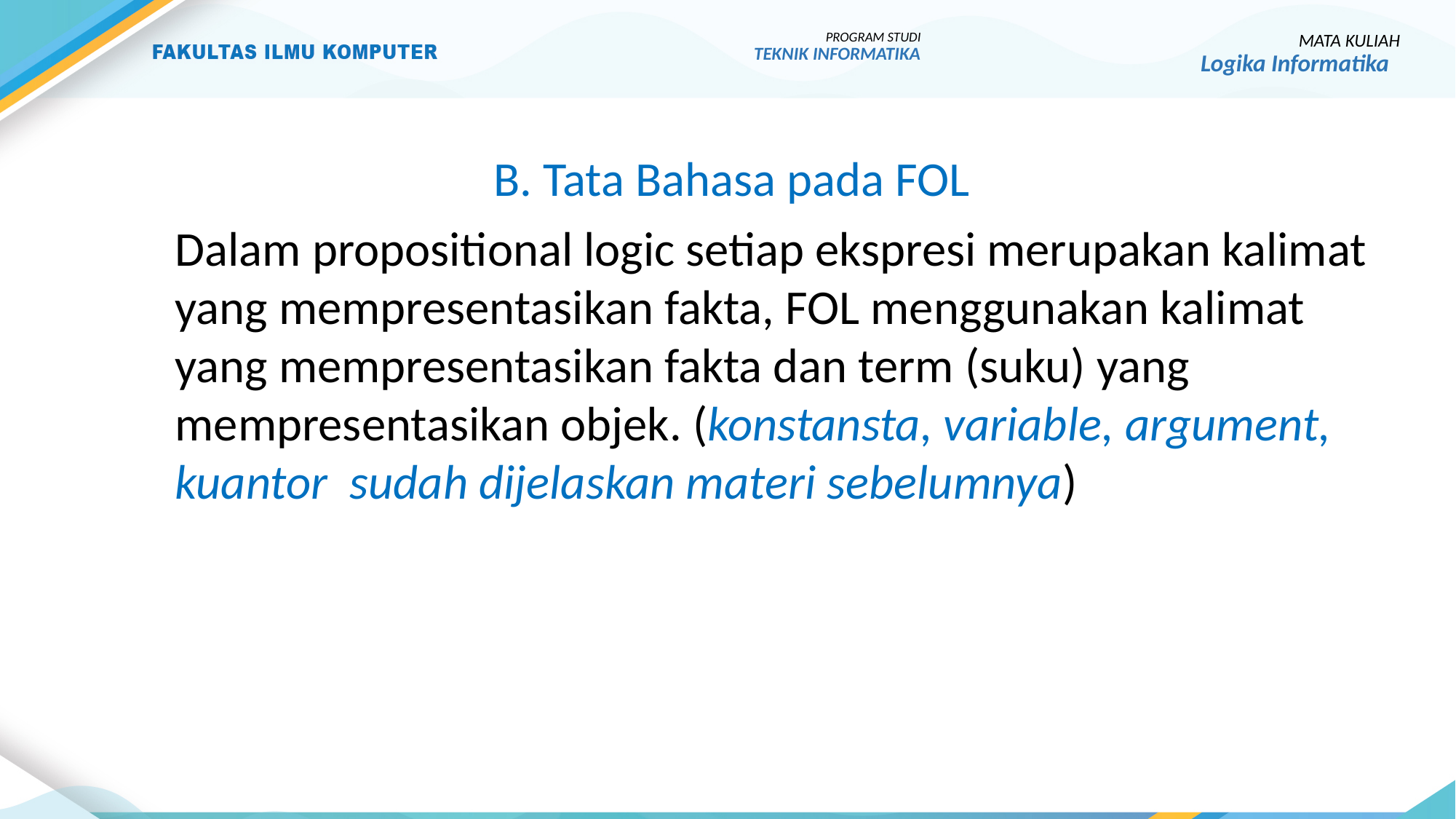

PROGRAM STUDI
TEKNIK INFORMATIKA
MATA KULIAH
Logika Informatika
B. Tata Bahasa pada FOL
Dalam propositional logic setiap ekspresi merupakan kalimat yang mempresentasikan fakta, FOL menggunakan kalimat yang mempresentasikan fakta dan term (suku) yang mempresentasikan objek. (konstansta, variable, argument, kuantor  sudah dijelaskan materi sebelumnya)